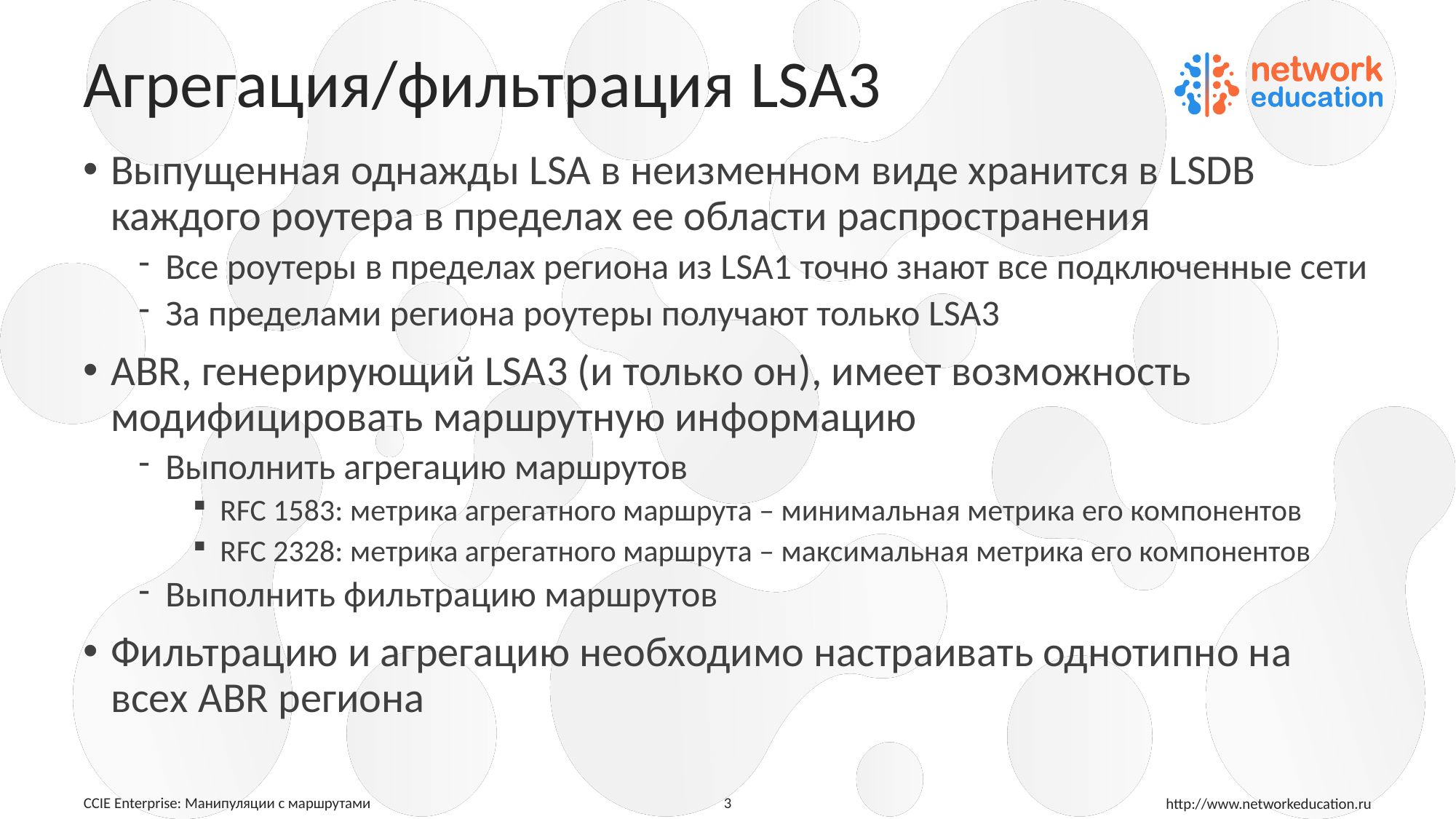

# Агрегация/фильтрация LSA3
Выпущенная однажды LSA в неизменном виде хранится в LSDB каждого роутера в пределах ее области распространения
Все роутеры в пределах региона из LSA1 точно знают все подключенные сети
За пределами региона роутеры получают только LSA3
ABR, генерирующий LSA3 (и только он), имеет возможность модифицировать маршрутную информацию
Выполнить агрегацию маршрутов
RFC 1583: метрика агрегатного маршрута – минимальная метрика его компонентов
RFC 2328: метрика агрегатного маршрута – максимальная метрика его компонентов
Выполнить фильтрацию маршрутов
Фильтрацию и агрегацию необходимо настраивать однотипно на всех ABR региона

3
CCIE Enterprise: Манипуляции с маршрутами